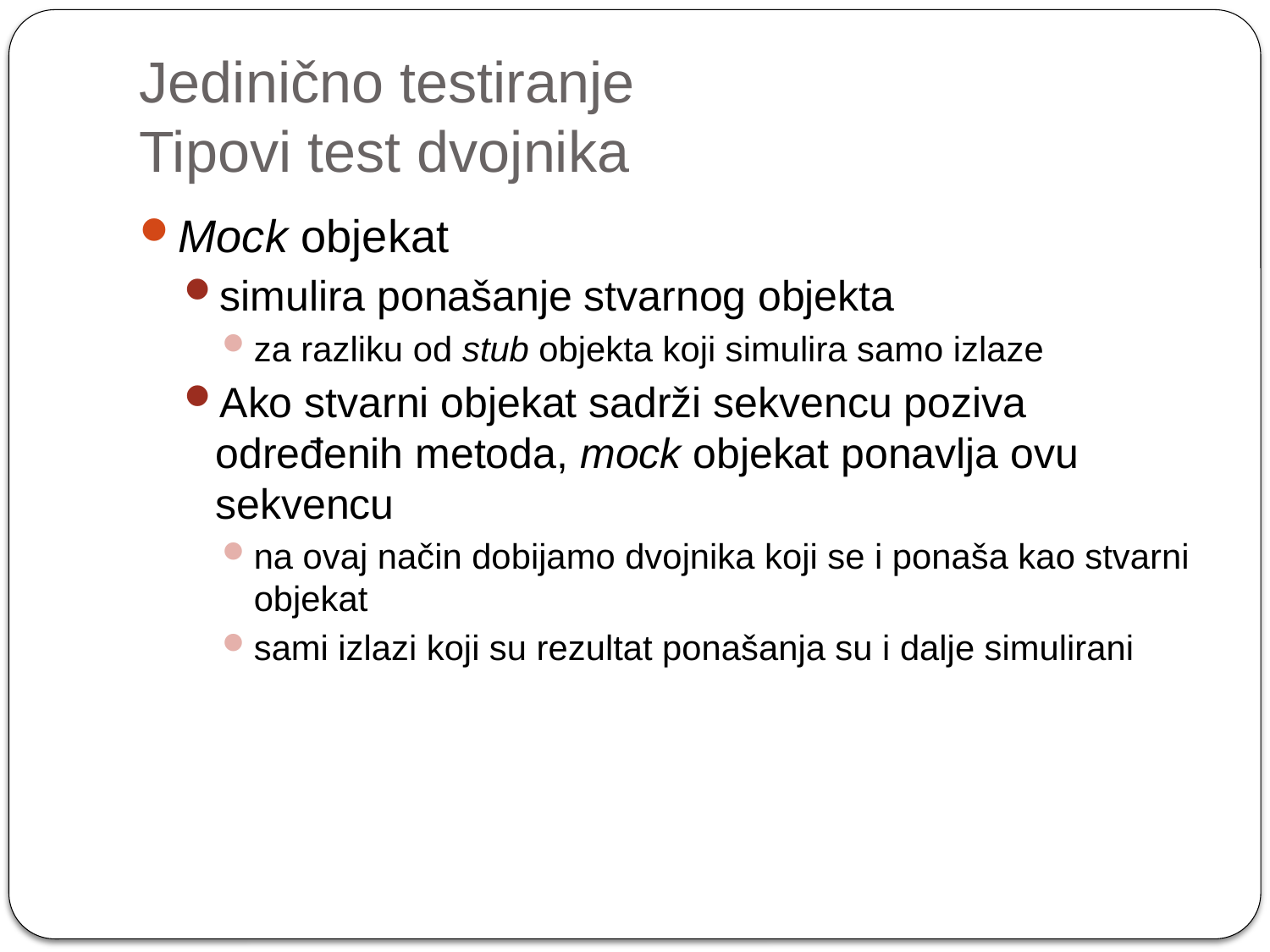

# Jedinično testiranje Tipovi test dvojnika
Mock objekat
simulira ponašanje stvarnog objekta
za razliku od stub objekta koji simulira samo izlaze
Ako stvarni objekat sadrži sekvencu poziva određenih metoda, mock objekat ponavlja ovu sekvencu
na ovaj način dobijamo dvojnika koji se i ponaša kao stvarni objekat
sami izlazi koji su rezultat ponašanja su i dalje simulirani